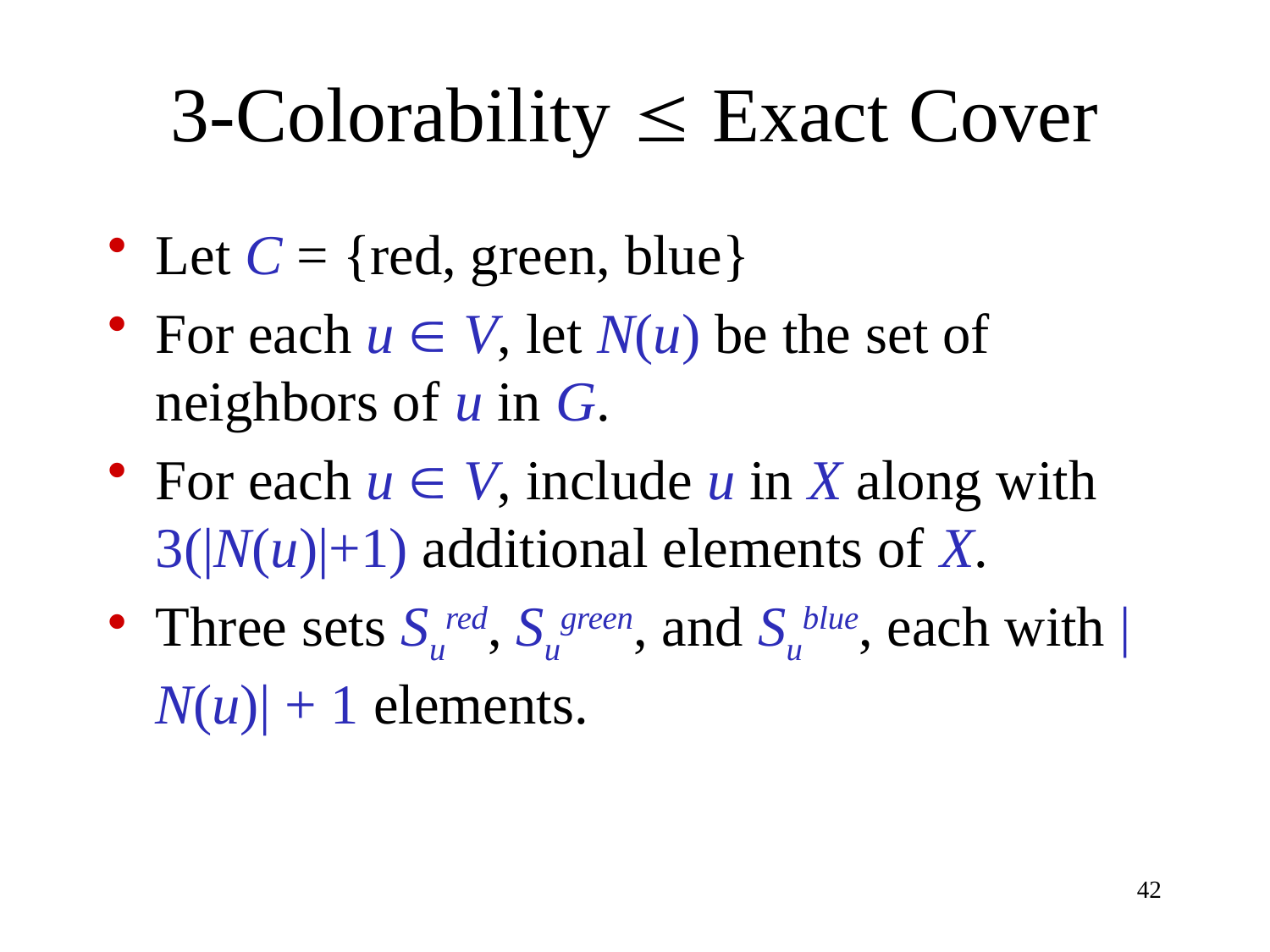

# 3-Colorability ≤ Exact Cover
Let C = {red, green, blue}
For each u ∈ V, let N(u) be the set of neighbors of u in G.
For each u ∈ V, include u in X along with 3(|N(u)|+1) additional elements of X.
Three sets Sured, Sugreen, and Sublue, each with |N(u)| + 1 elements.
42